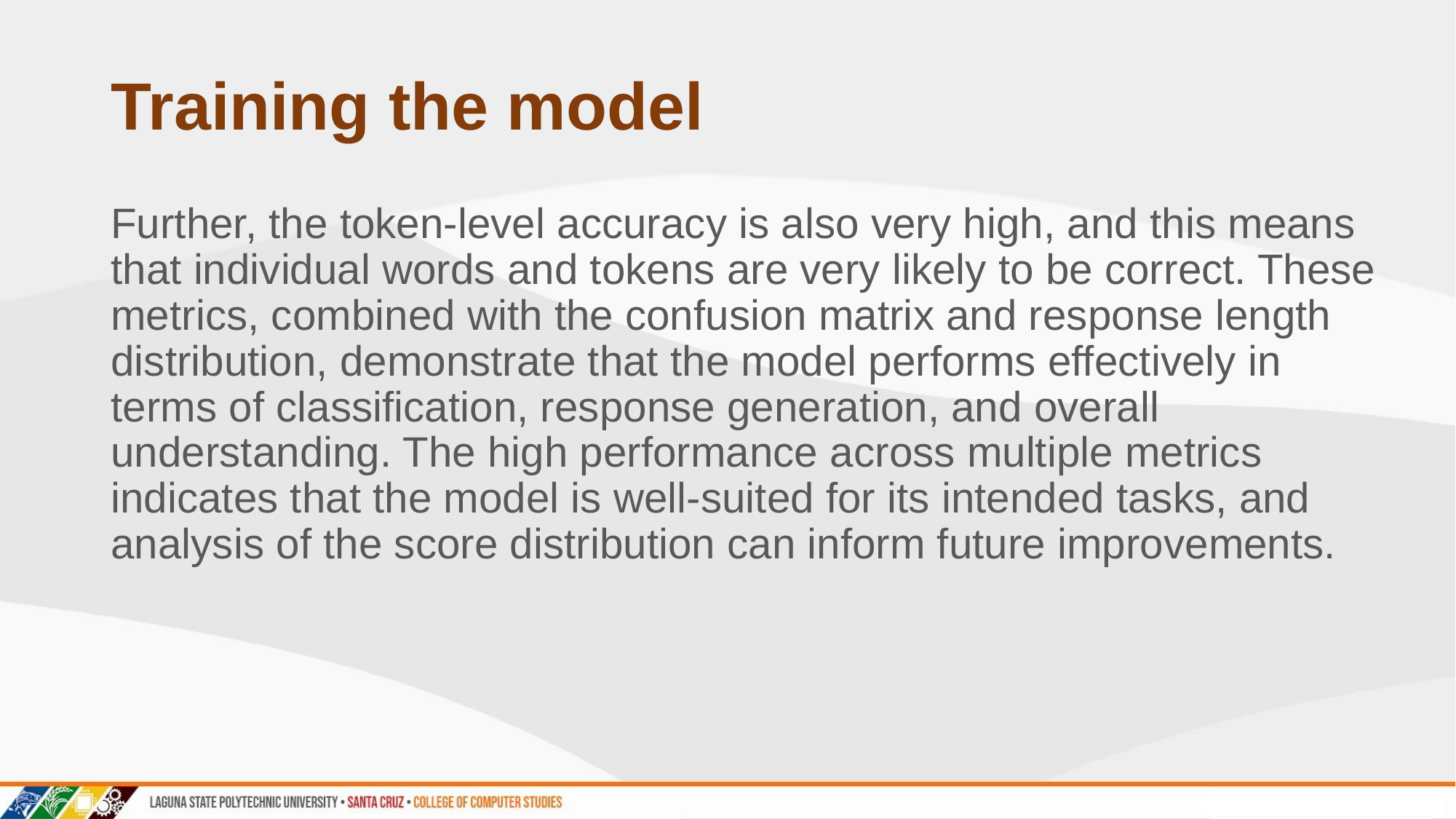

# Training the model
Further, the token-level accuracy is also very high, and this means that individual words and tokens are very likely to be correct. These metrics, combined with the confusion matrix and response length distribution, demonstrate that the model performs effectively in terms of classification, response generation, and overall understanding. The high performance across multiple metrics indicates that the model is well-suited for its intended tasks, and analysis of the score distribution can inform future improvements.